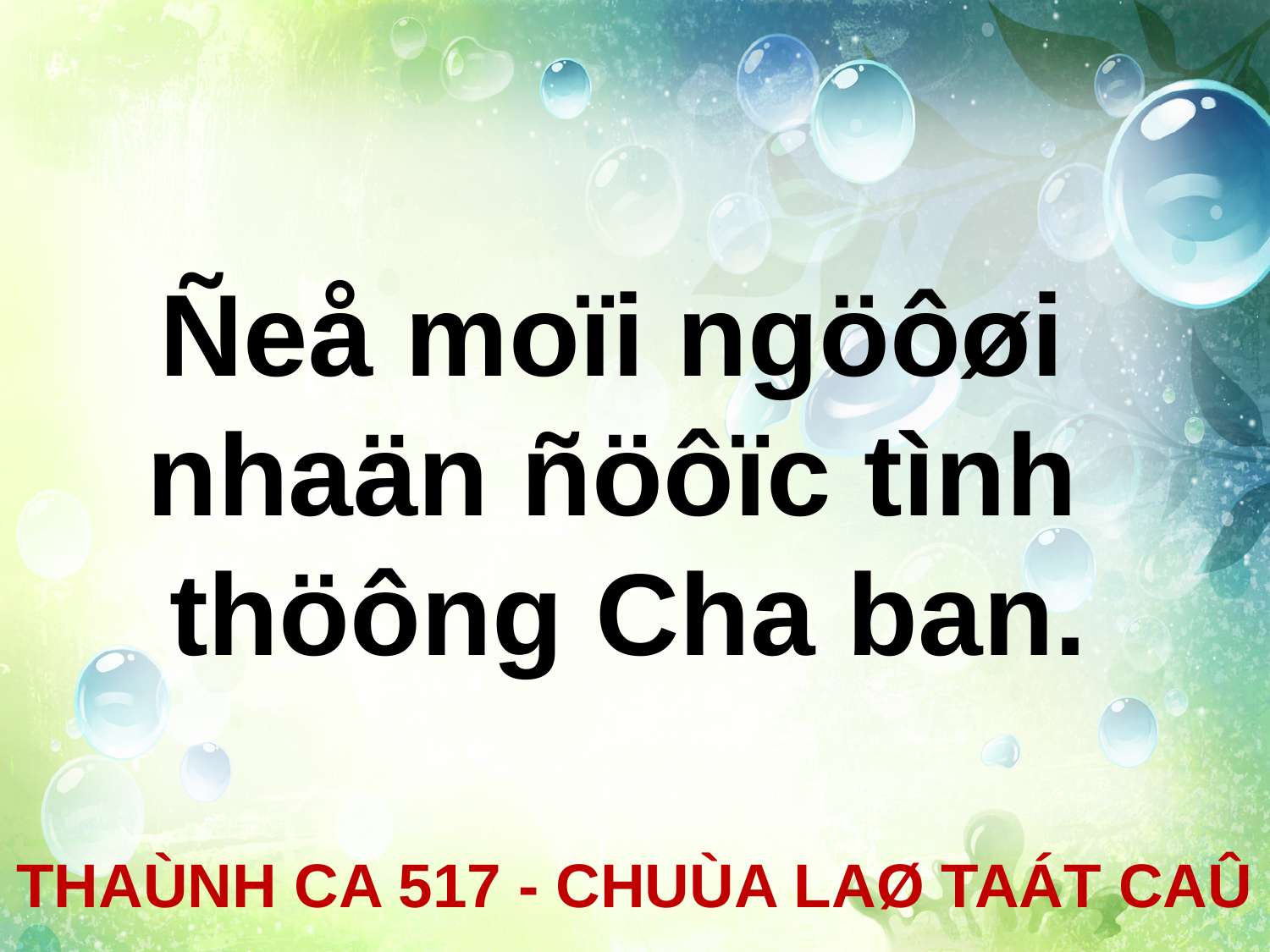

Ñeå moïi ngöôøi
nhaän ñöôïc tình
thöông Cha ban.
THAÙNH CA 517 - CHUÙA LAØ TAÁT CAÛ